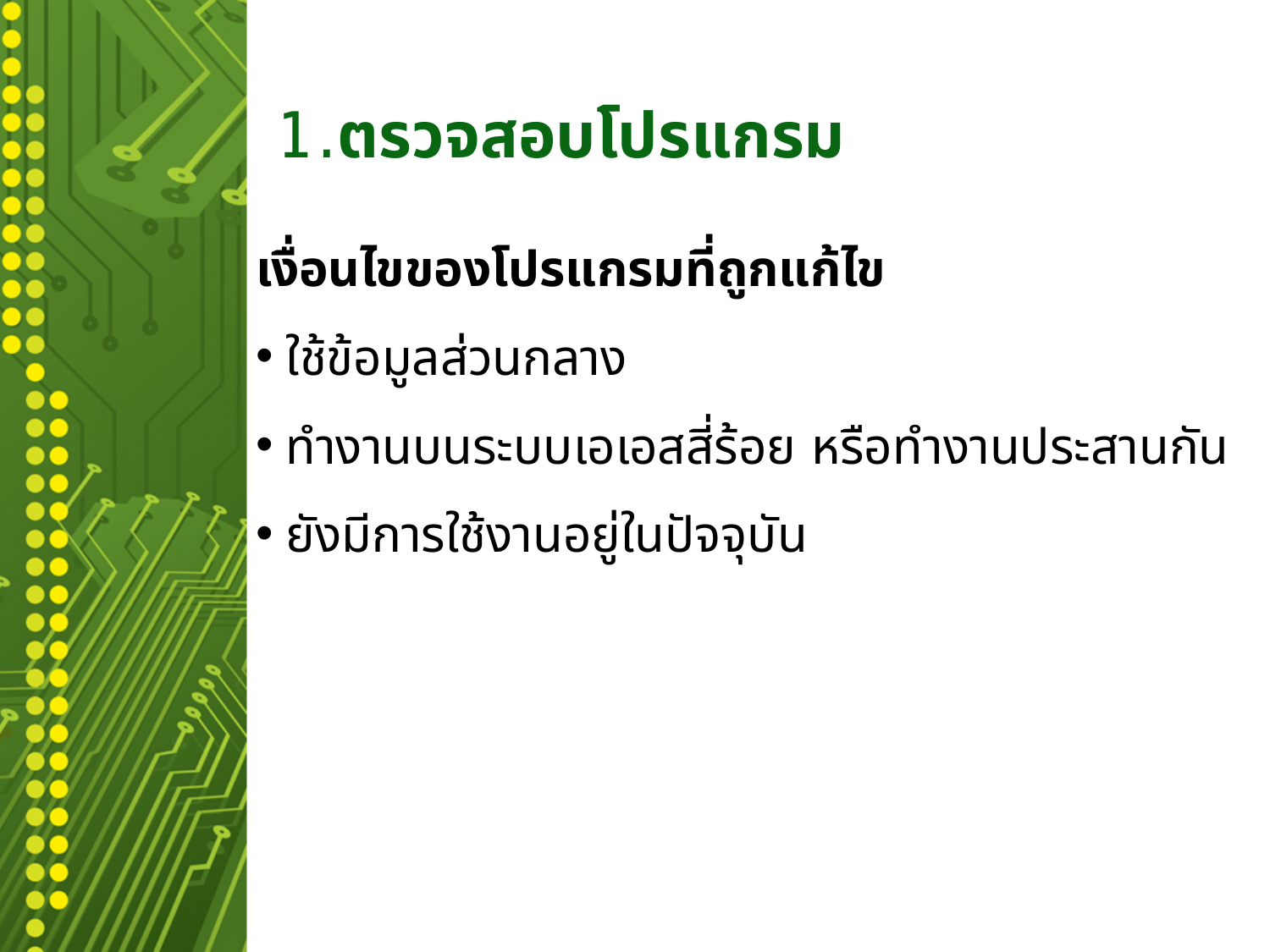

# 1.ตรวจสอบโปรแกรม
เงื่อนไขของโปรแกรมที่ถูกแก้ไข
ใช้ข้อมูลส่วนกลาง
ทำงานบนระบบเอเอสสี่ร้อย หรือทำงานประสานกัน
ยังมีการใช้งานอยู่ในปัจจุบัน